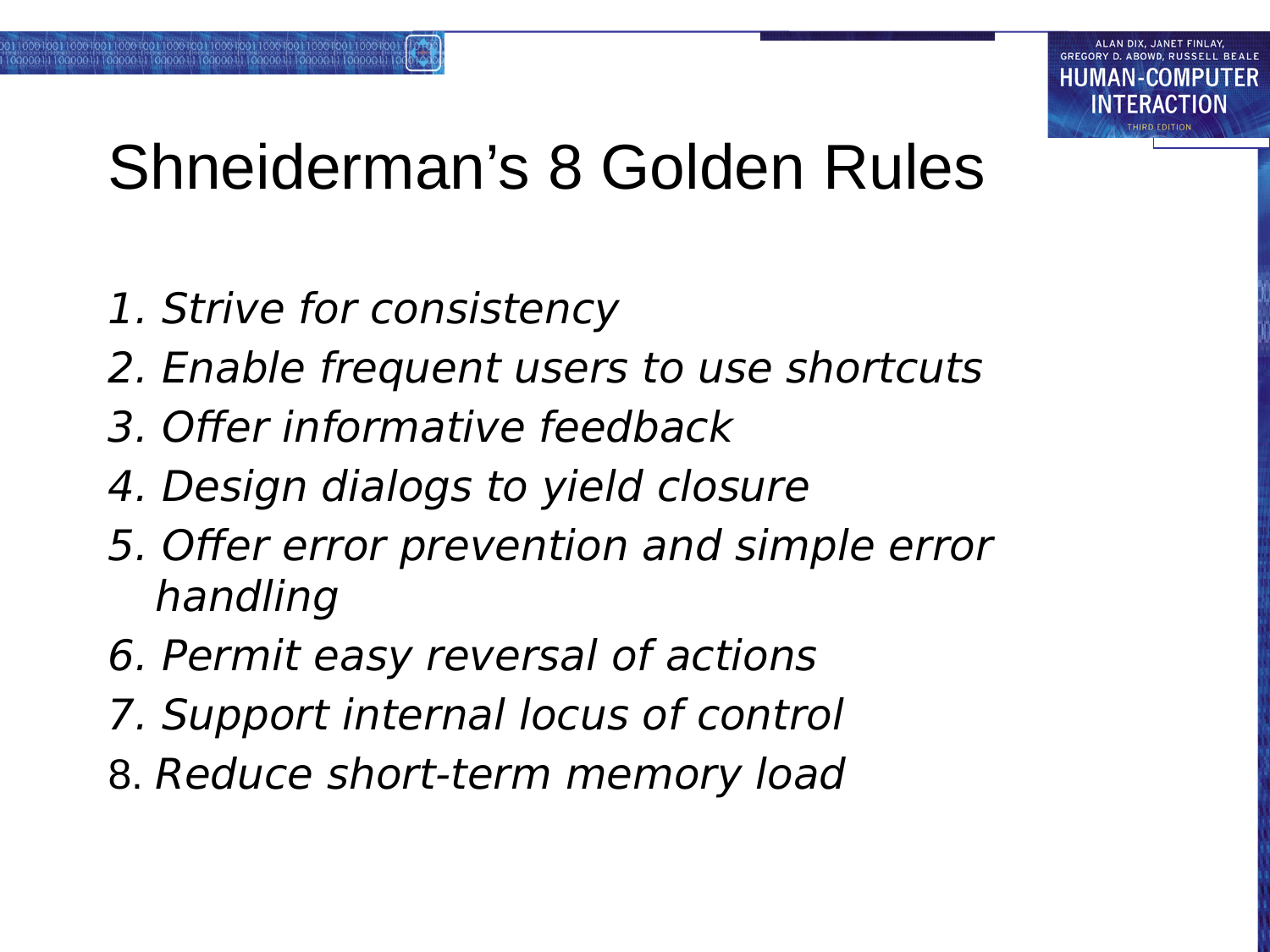

# Shneiderman’s 8 Golden Rules
1. Strive for consistency
2. Enable frequent users to use shortcuts
3. Offer informative feedback
4. Design dialogs to yield closure
5. Offer error prevention and simple error handling
6. Permit easy reversal of actions
7. Support internal locus of control
8. Reduce short-term memory load